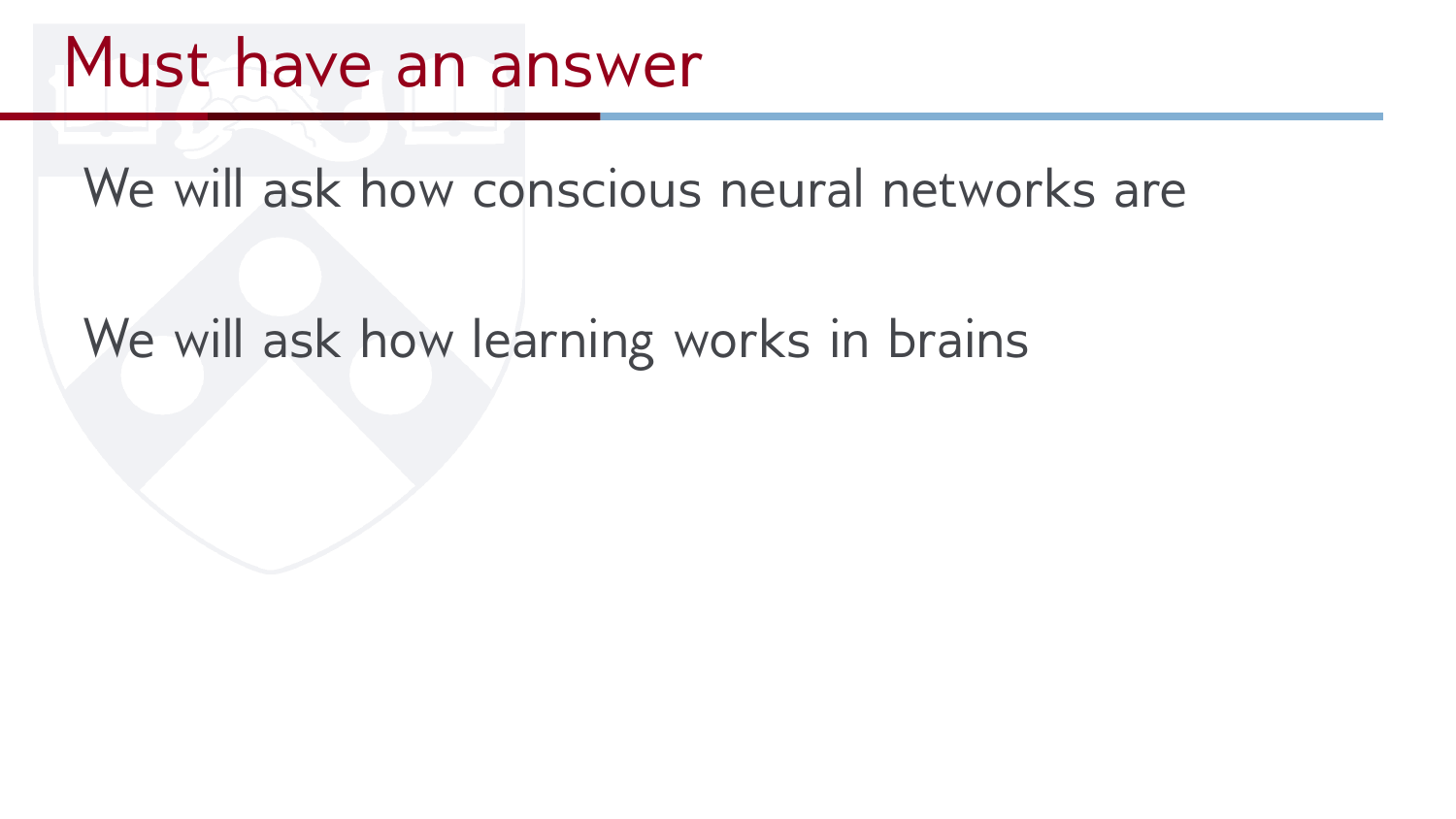

# Must have an answer
We will ask how conscious neural networks are

We will ask how learning works in brains